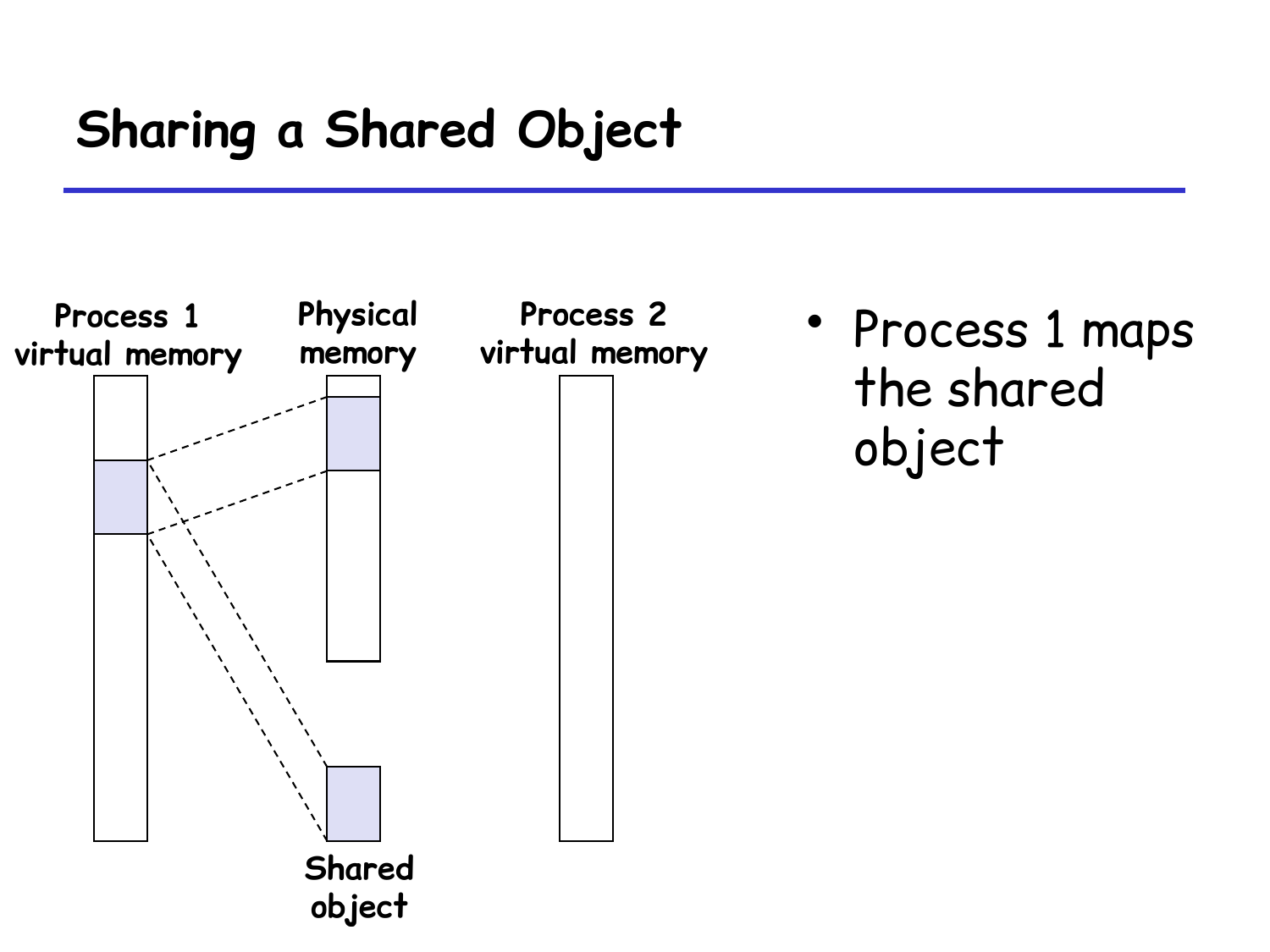

# Sharing a Shared Object
Physical
memory
Process 2
virtual memory
Process 1
virtual memory
Process 1 maps the shared object

Shared
object